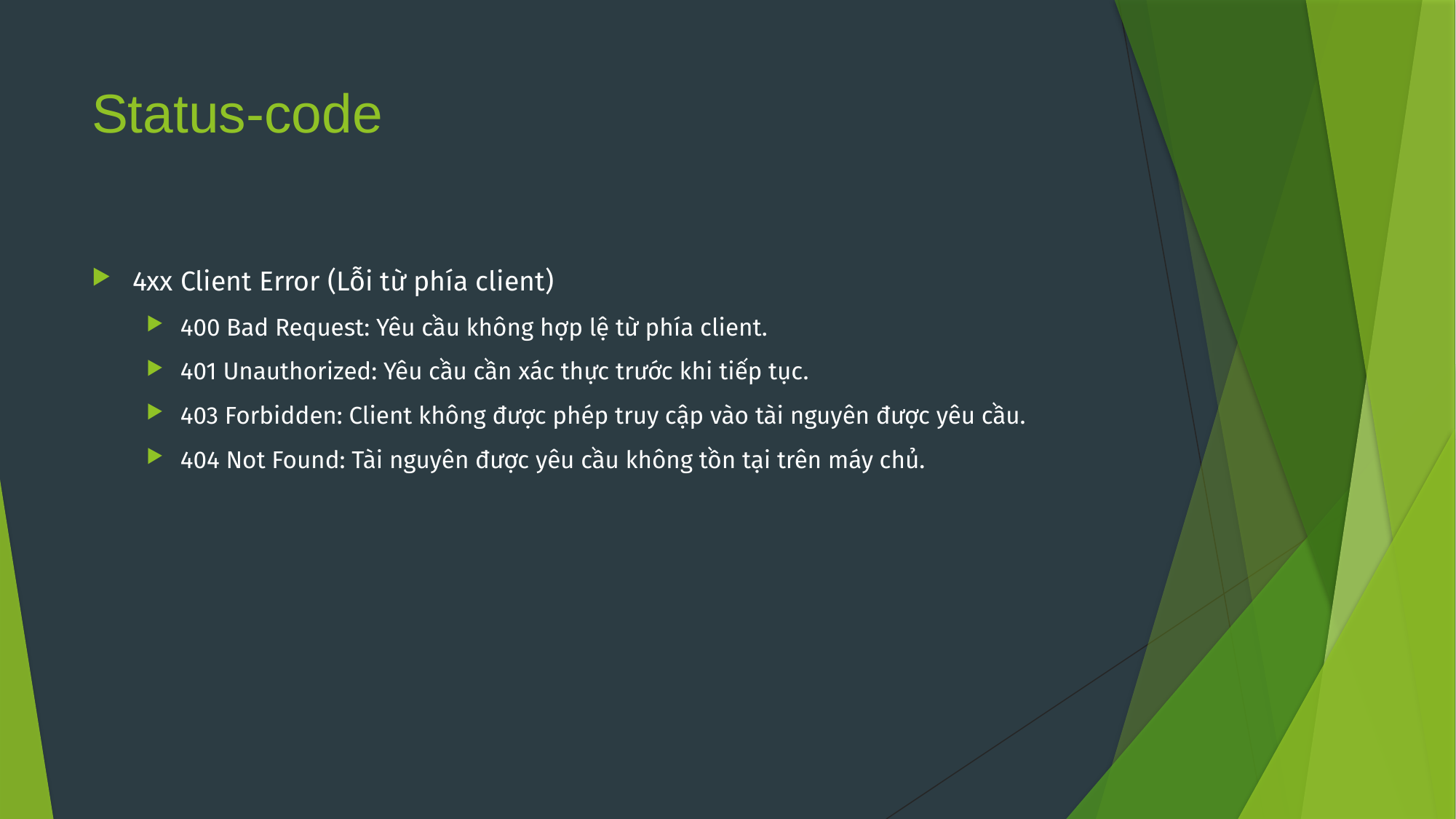

# Status-code
4xx Client Error (Lỗi từ phía client)
400 Bad Request: Yêu cầu không hợp lệ từ phía client.
401 Unauthorized: Yêu cầu cần xác thực trước khi tiếp tục.
403 Forbidden: Client không được phép truy cập vào tài nguyên được yêu cầu.
404 Not Found: Tài nguyên được yêu cầu không tồn tại trên máy chủ.